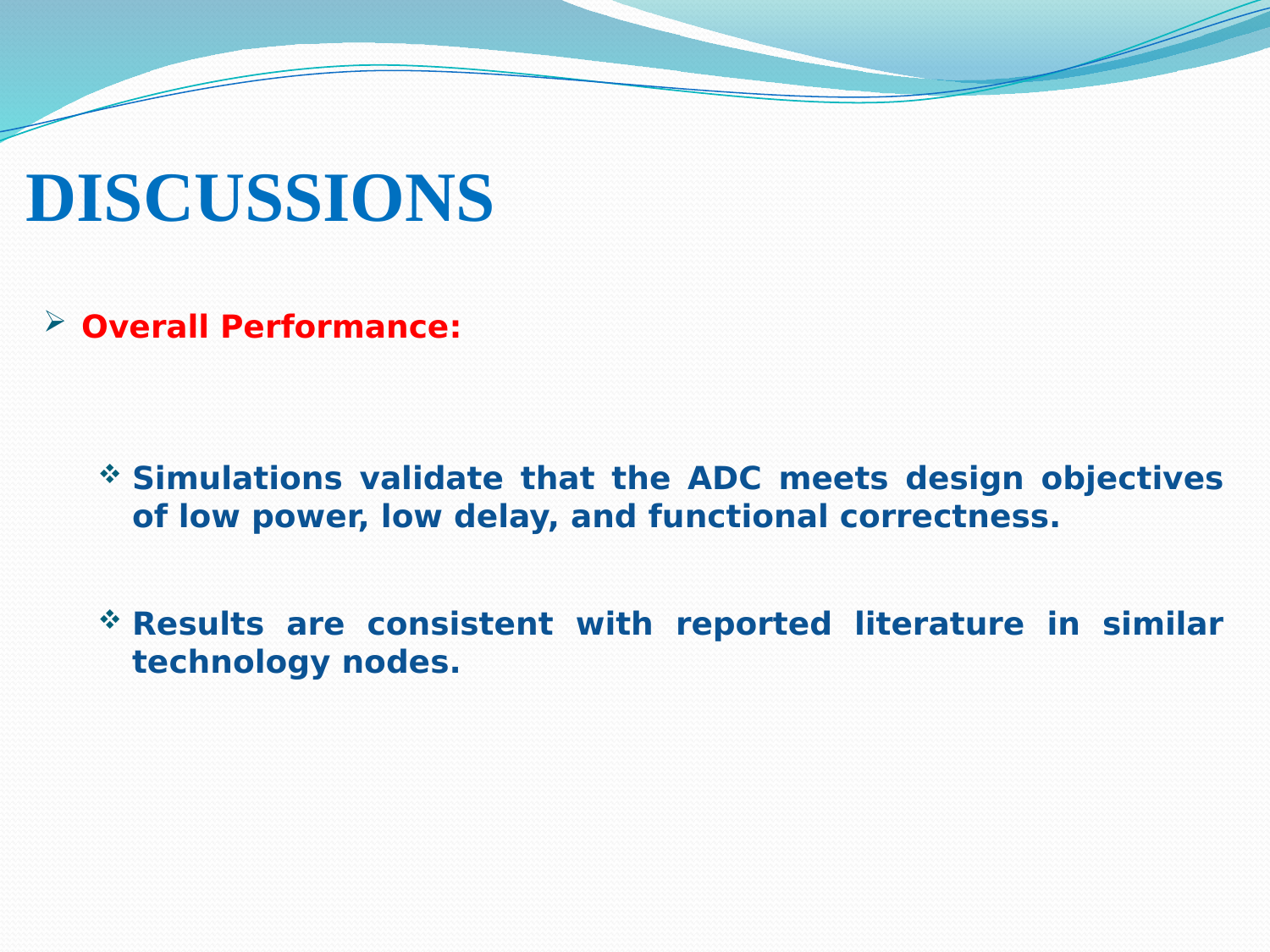

# DISCUSSIONS
Overall Performance:

Simulations validate that the ADC meets design objectives of low power, low delay, and functional correctness.

Results are consistent with reported literature in similar technology nodes.